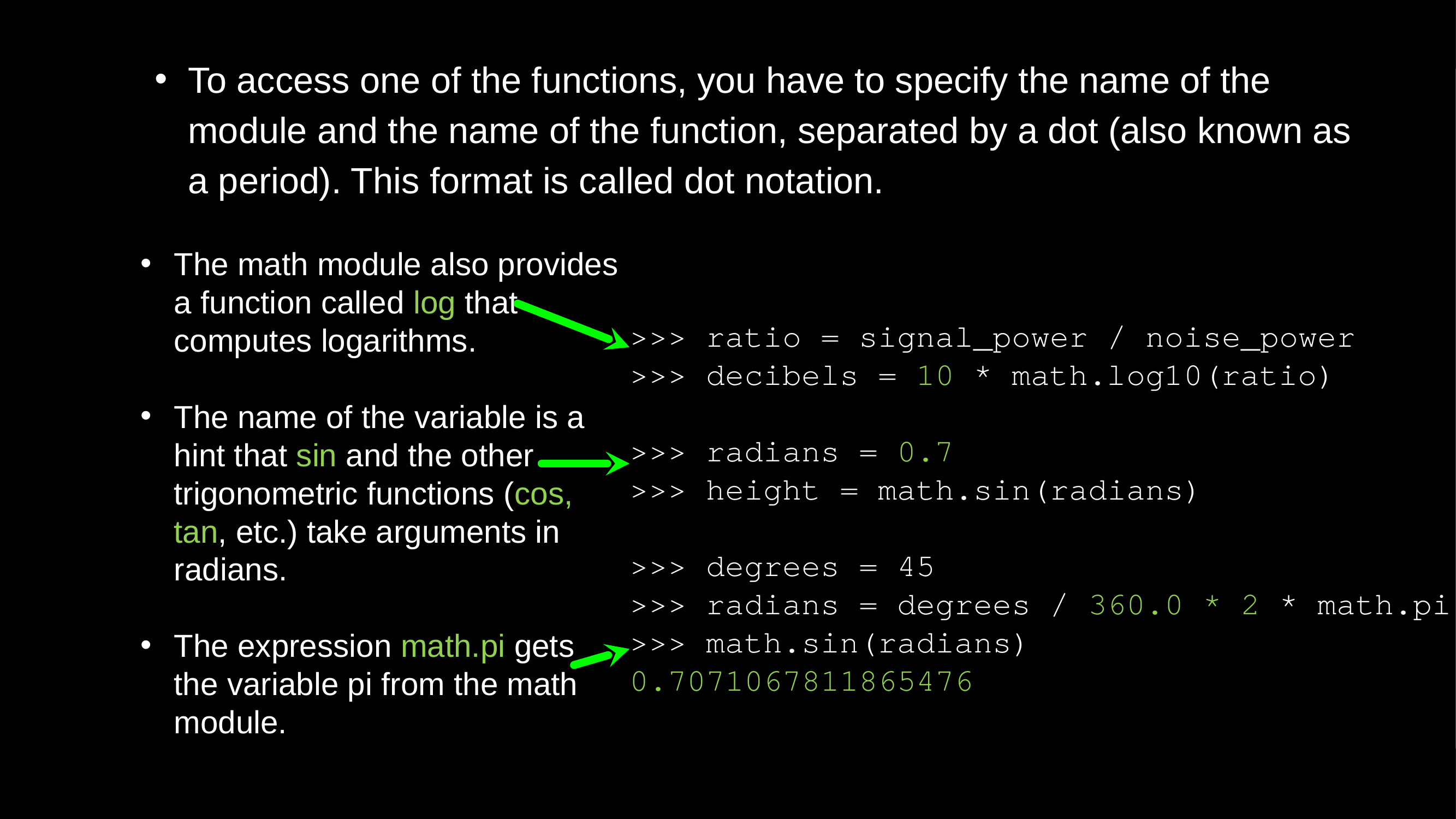

To access one of the functions, you have to specify the name of the module and the name of the function, separated by a dot (also known as a period). This format is called dot notation.
>>> ratio = signal_power / noise_power
>>> decibels = 10 * math.log10(ratio)

>>> radians = 0.7
>>> height = math.sin(radians)

>>> degrees = 45
>>> radians = degrees / 360.0 * 2 * math.pi
>>> math.sin(radians)
0.7071067811865476
The math module also provides a function called log that computes logarithms.

The name of the variable is a hint that sin and the other trigonometric functions (cos, tan, etc.) take arguments in radians.

The expression math.pi gets the variable pi from the math module.